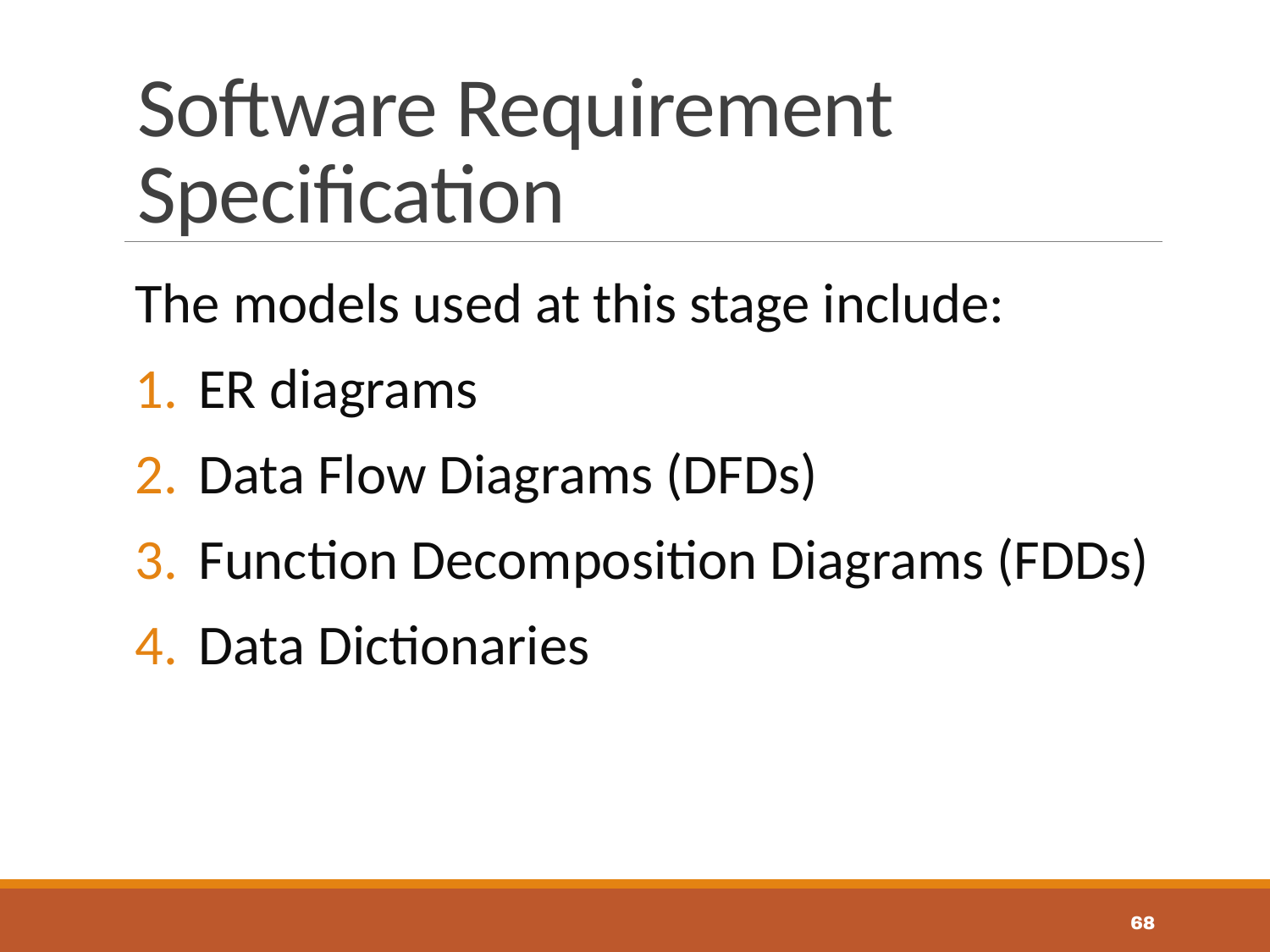

# Software Requirement Specification
The models used at this stage include:
ER diagrams
Data Flow Diagrams (DFDs)
Function Decomposition Diagrams (FDDs)
Data Dictionaries
68